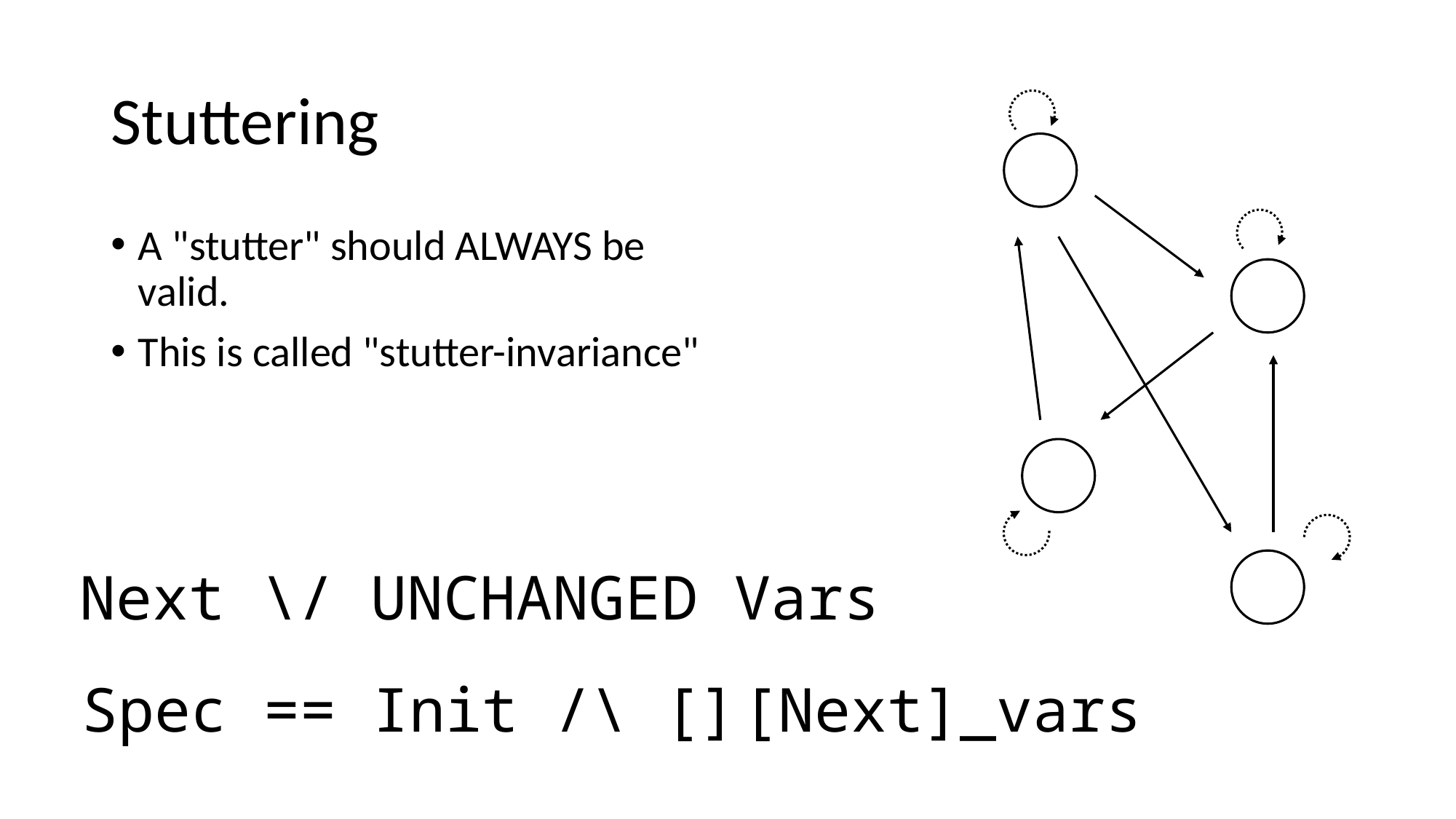

# Stuttering

A "stutter" should ALWAYS be valid.
This is called "stutter-invariance"

Next \/ UNCHANGED Vars
Spec == Init /\ []
[Next]_vars